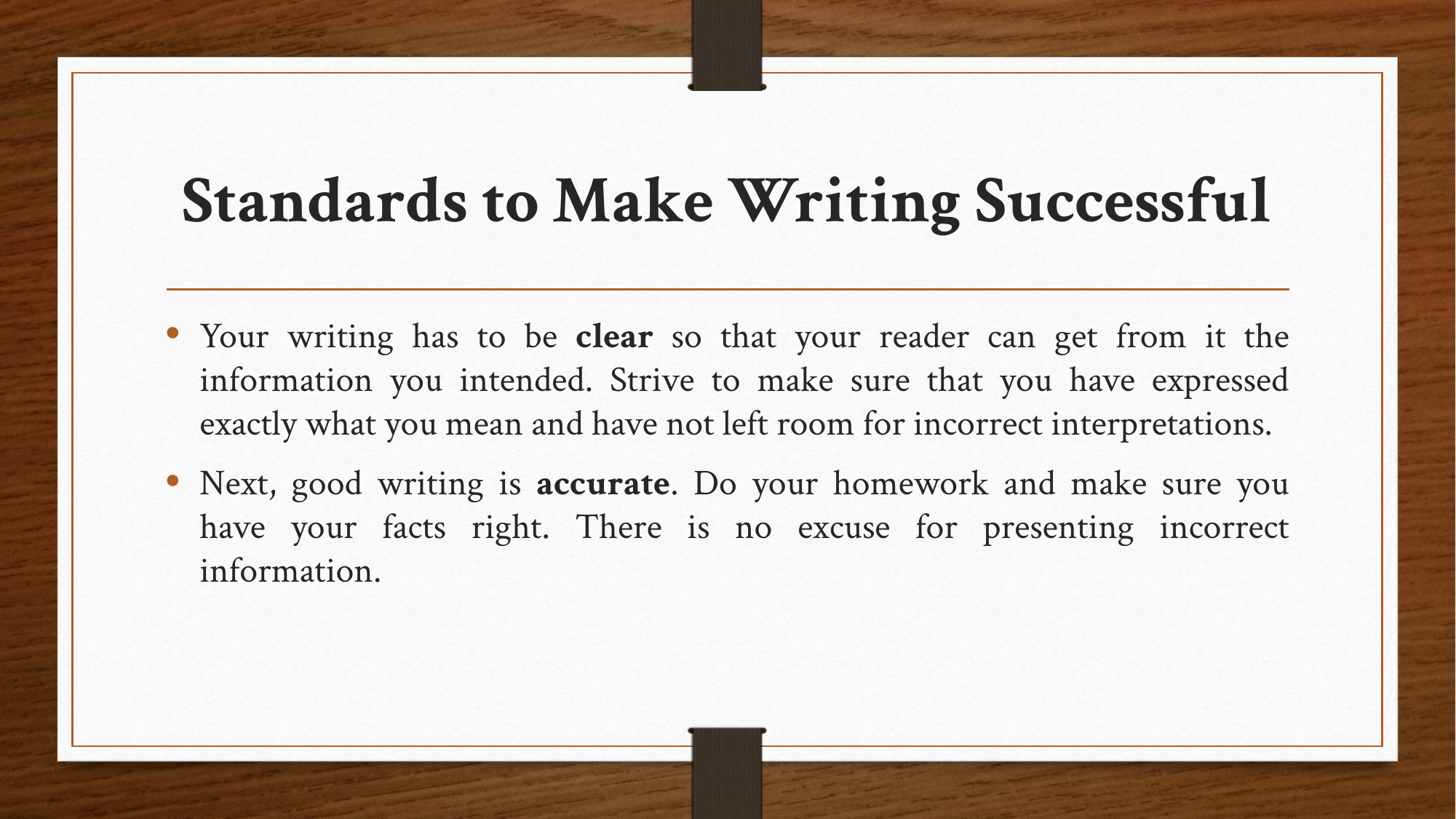

# Standards to Make Writing Successful
Your writing has to be clear so that your reader can get from it the information you intended. Strive to make sure that you have expressed exactly what you mean and have not left room for incorrect interpretations.
Next, good writing is accurate. Do your homework and make sure you have your facts right. There is no excuse for presenting incorrect information.